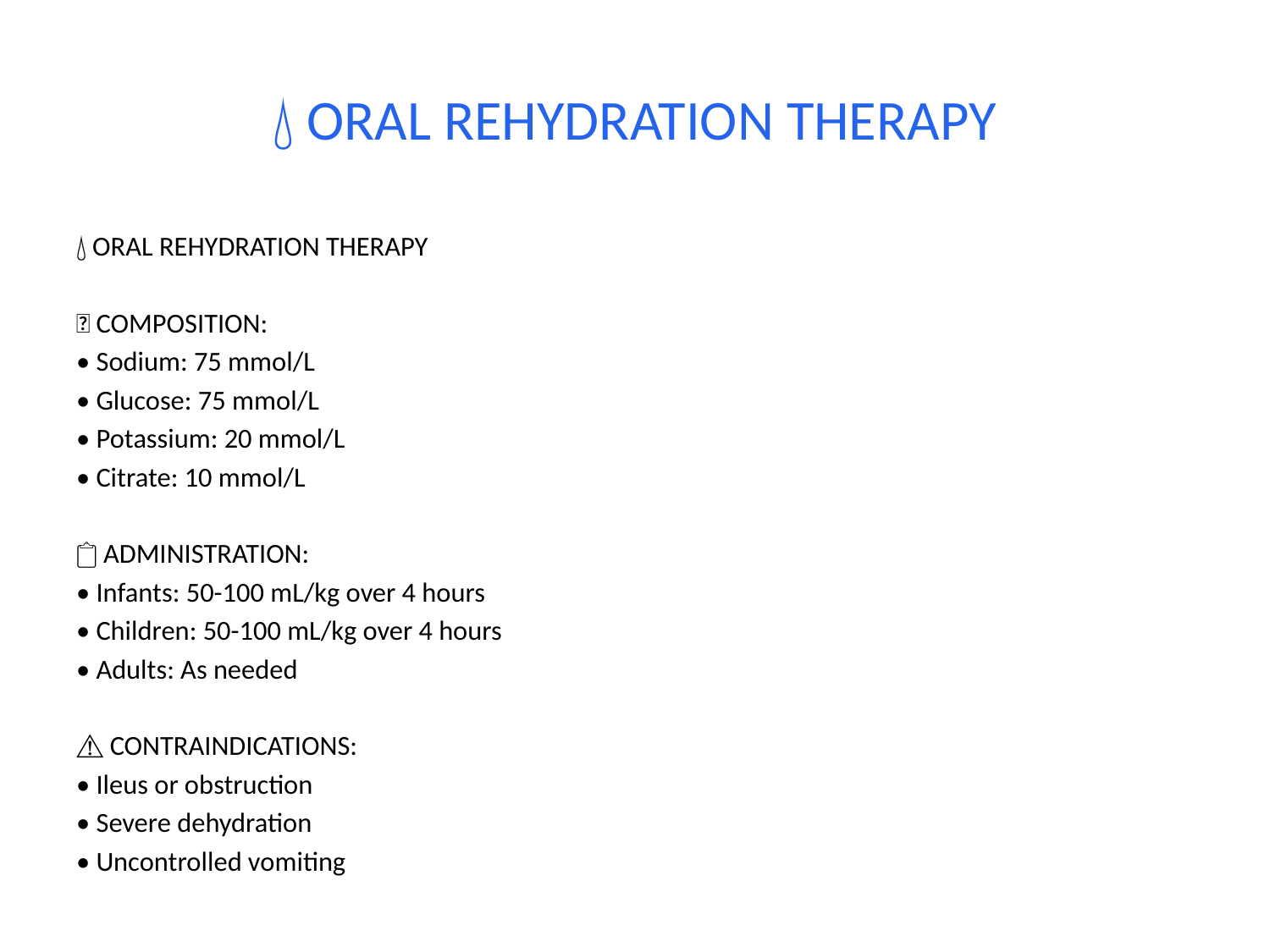

# 💧 ORAL REHYDRATION THERAPY
💧 ORAL REHYDRATION THERAPY

🧪 COMPOSITION:
• Sodium: 75 mmol/L
• Glucose: 75 mmol/L
• Potassium: 20 mmol/L
• Citrate: 10 mmol/L

📋 ADMINISTRATION:
• Infants: 50-100 mL/kg over 4 hours
• Children: 50-100 mL/kg over 4 hours
• Adults: As needed

⚠️ CONTRAINDICATIONS:
• Ileus or obstruction
• Severe dehydration
• Uncontrolled vomiting